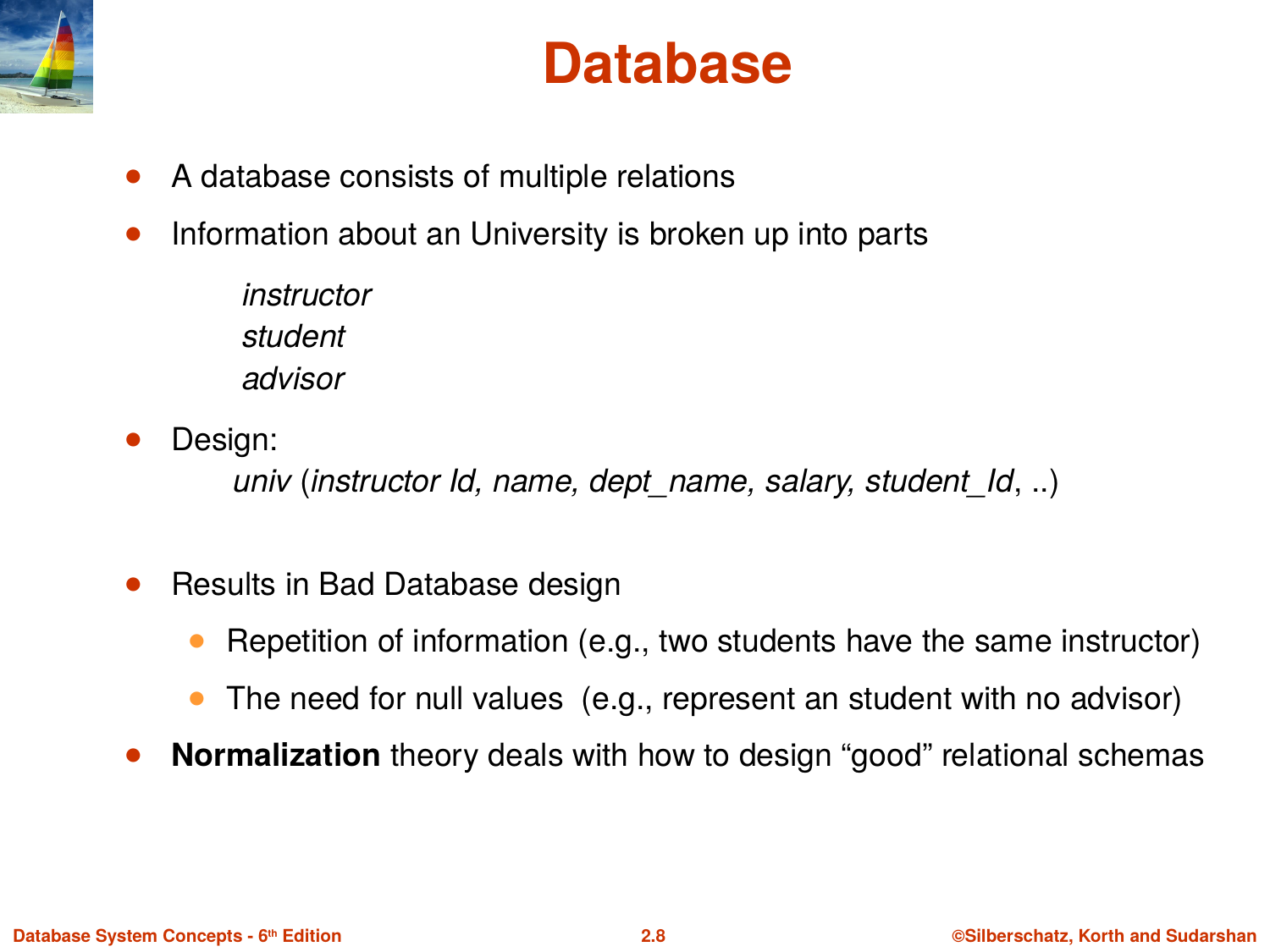

# Database
A database consists of multiple relations
Information about an University is broken up into parts
	        instructor
        student
        advisor
Design:
       univ (instructor Id, name, dept_name, salary, student_Id, ..)
Results in Bad Database design
Repetition of information (e.g., two students have the same instructor)
The need for null values  (e.g., represent an student with no advisor)
Normalization theory deals with how to design “good” relational schemas